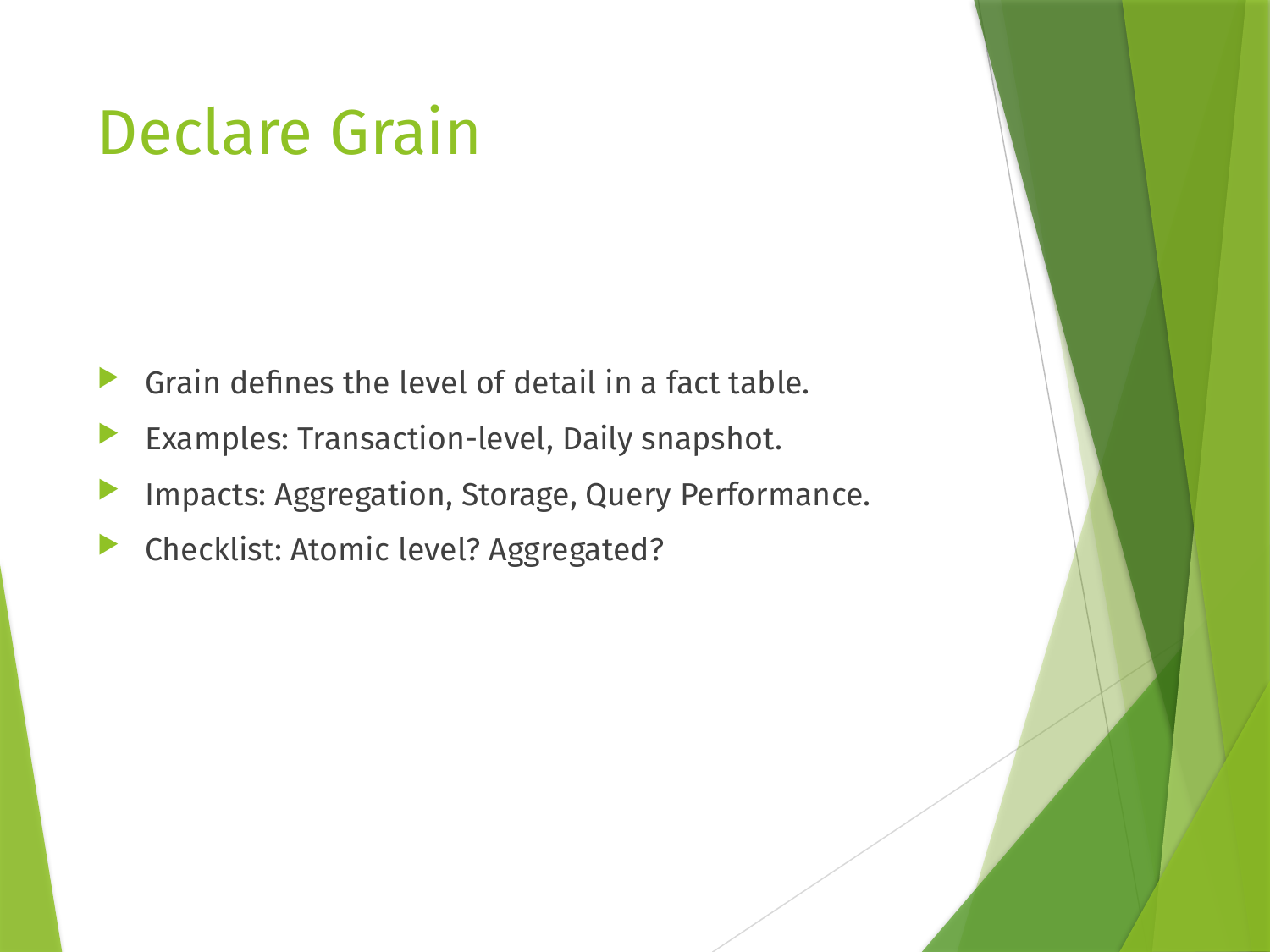

# Declare Grain

Grain defines the level of detail in a fact table.
Examples: Transaction-level, Daily snapshot.
Impacts: Aggregation, Storage, Query Performance.
Checklist: Atomic level? Aggregated?